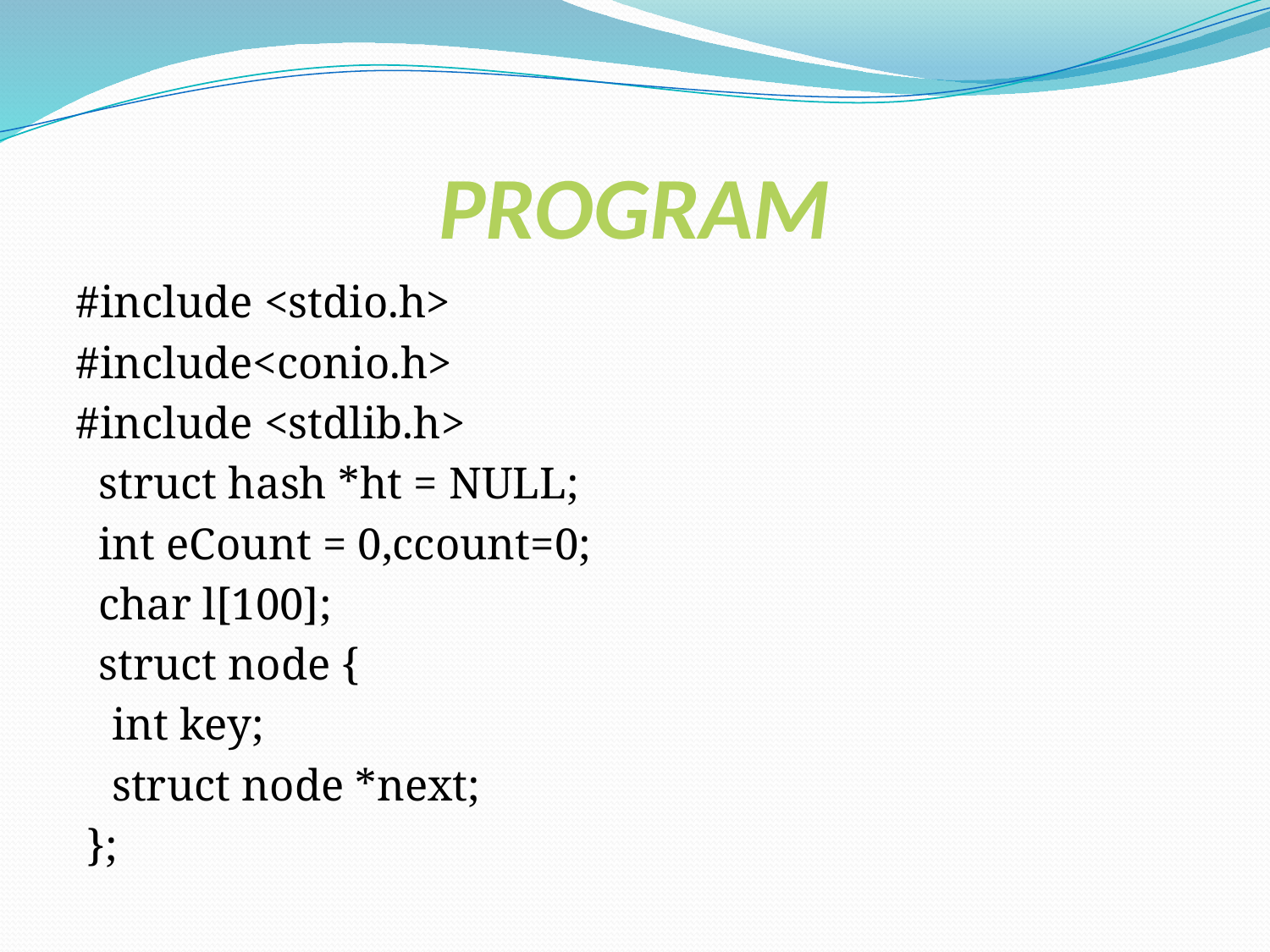

# PROGRAM
#include <stdio.h>
#include<conio.h>
#include <stdlib.h>
  struct hash *ht = NULL;
  int eCount = 0,ccount=0;
  char l[100];
  struct node {
	int key;
	struct node *next;
 };